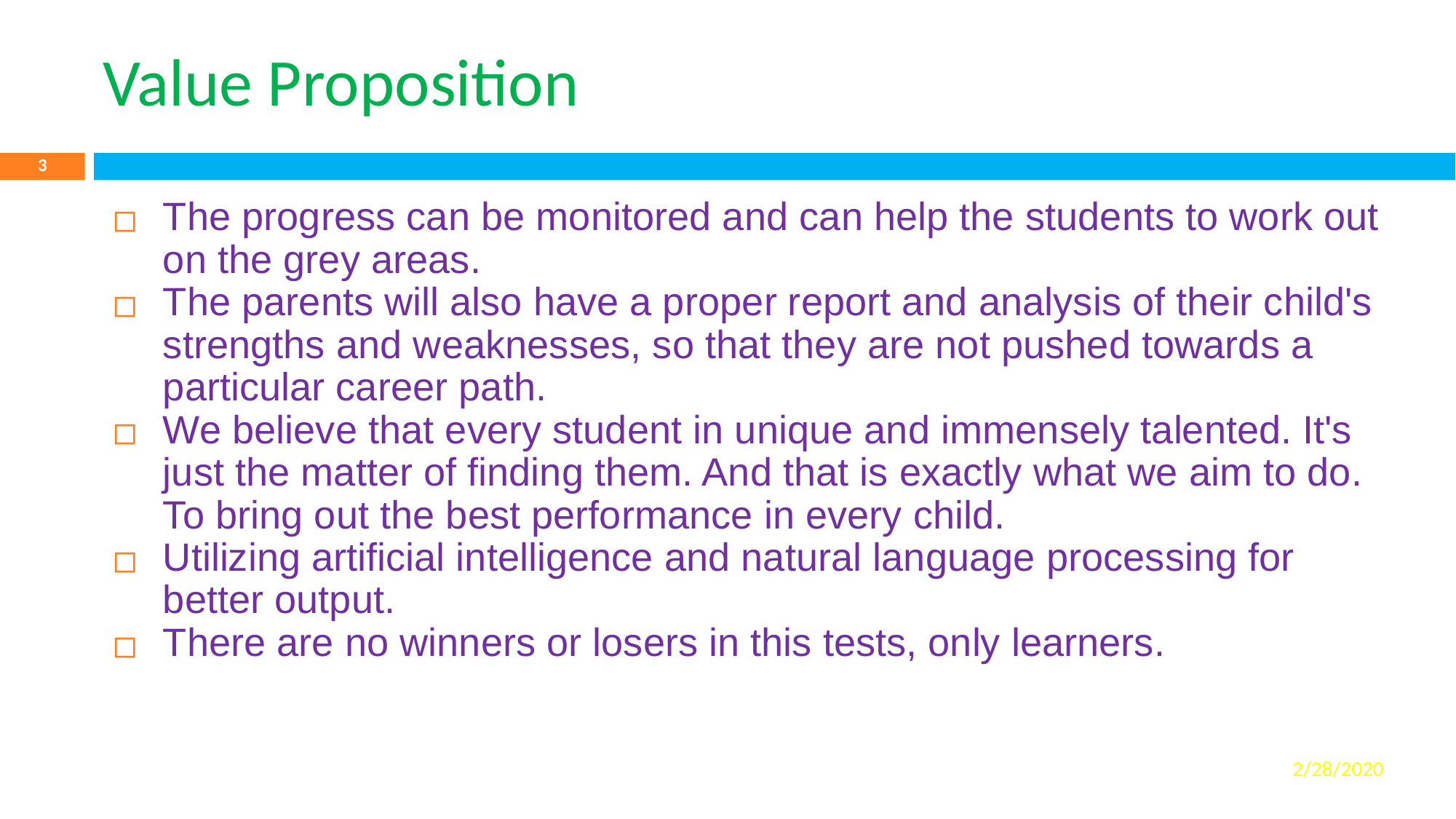

# Value Proposition
3
The progress can be monitored and can help the students to work out on the grey areas.
The parents will also have a proper report and analysis of their child's strengths and weaknesses, so that they are not pushed towards a  particular career path.
We believe that every student in unique and immensely talented. It's just the matter of finding them. And that is exactly what we aim to do. To bring out the best performance in every child.
Utilizing artificial intelligence and natural language processing for better output.
There are no winners or losers in this tests, only learners.
2/28/2020